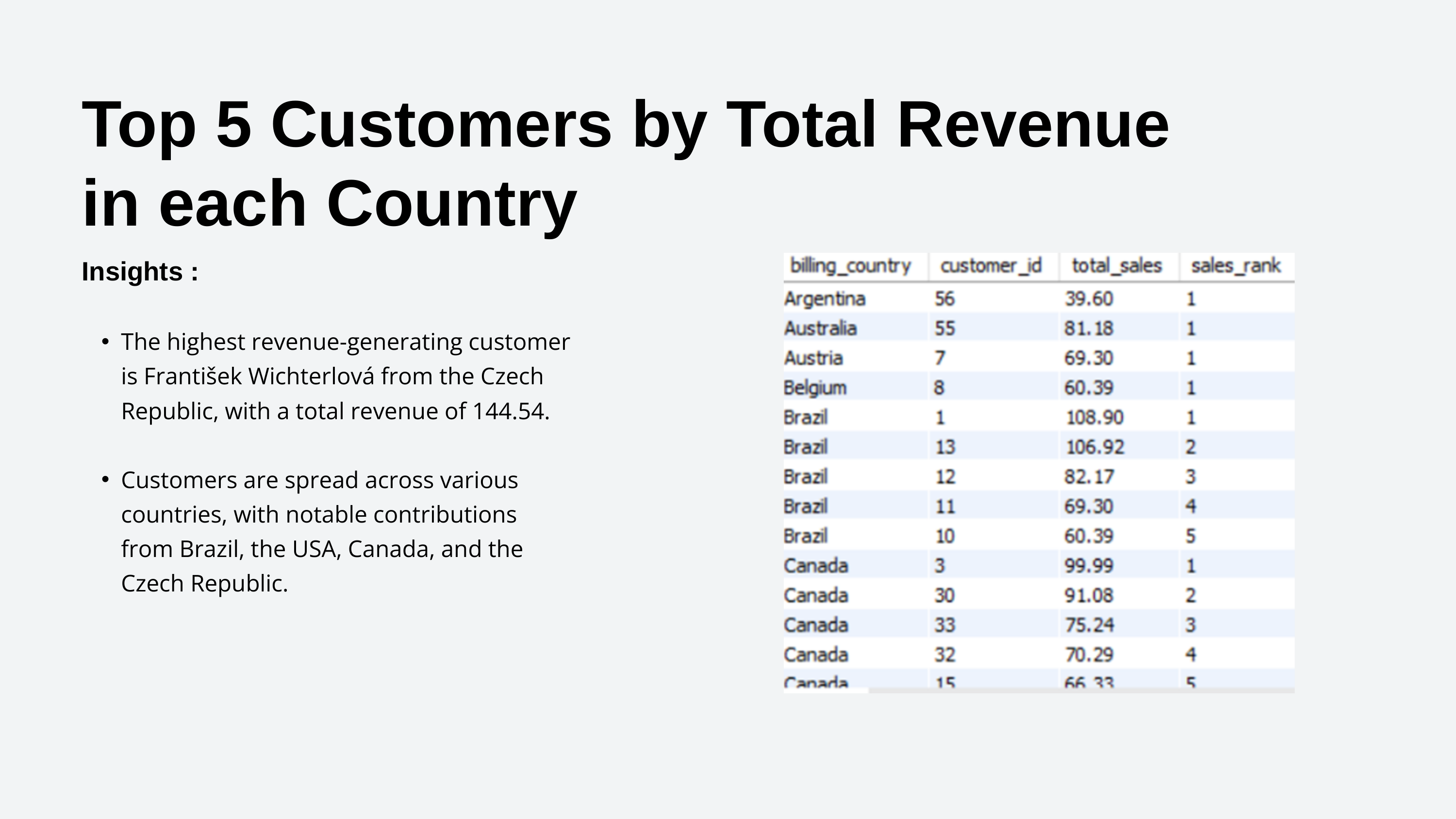

Top 5 Customers by Total Revenue in each Country
Insights :

The highest revenue-generating customer is František Wichterlová from the Czech Republic, with a total revenue of 144.54.

Customers are spread across various countries, with notable contributions from Brazil, the USA, Canada, and the Czech Republic.